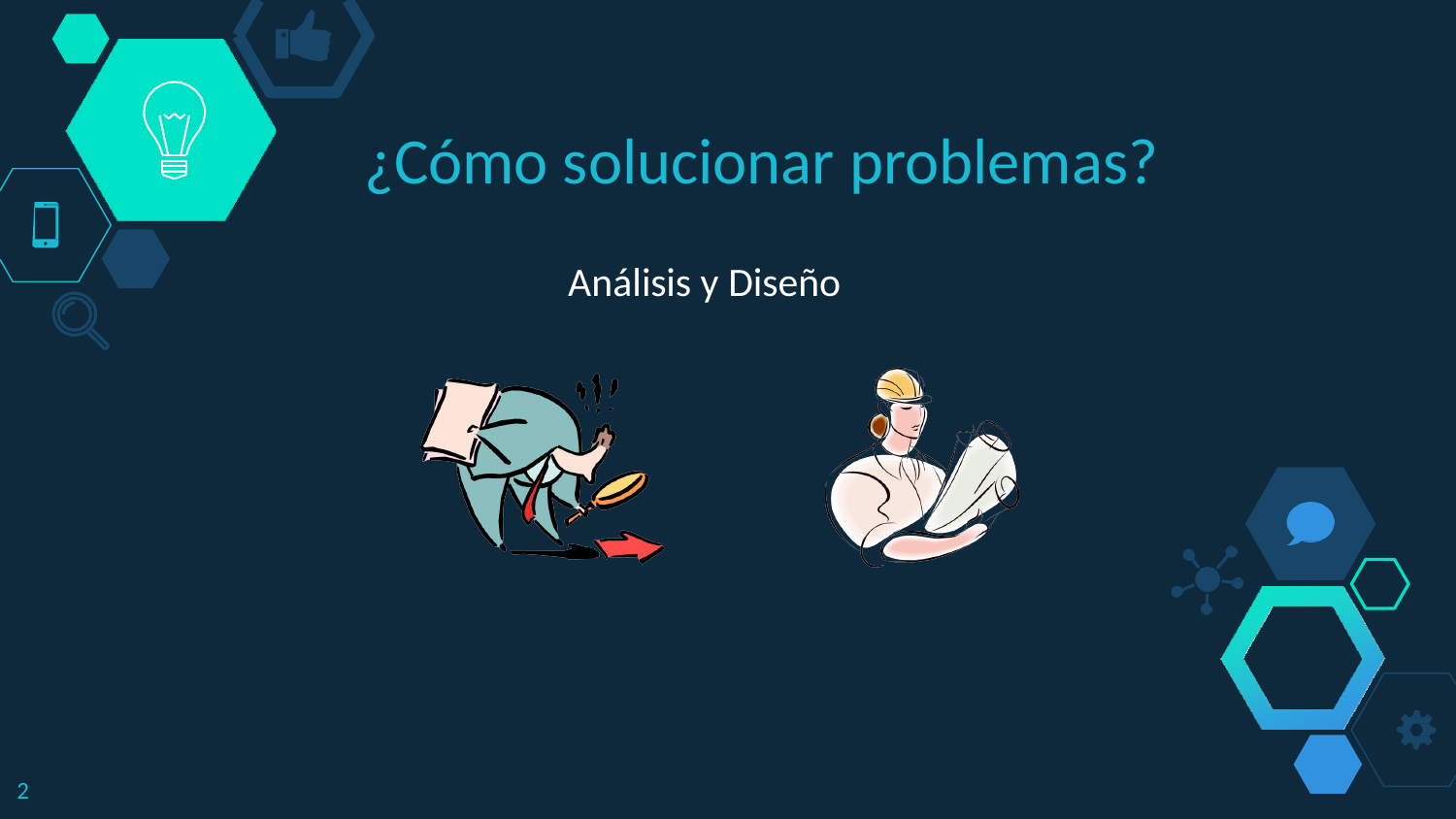

¿Cómo solucionar problemas?
Análisis y Diseño

2